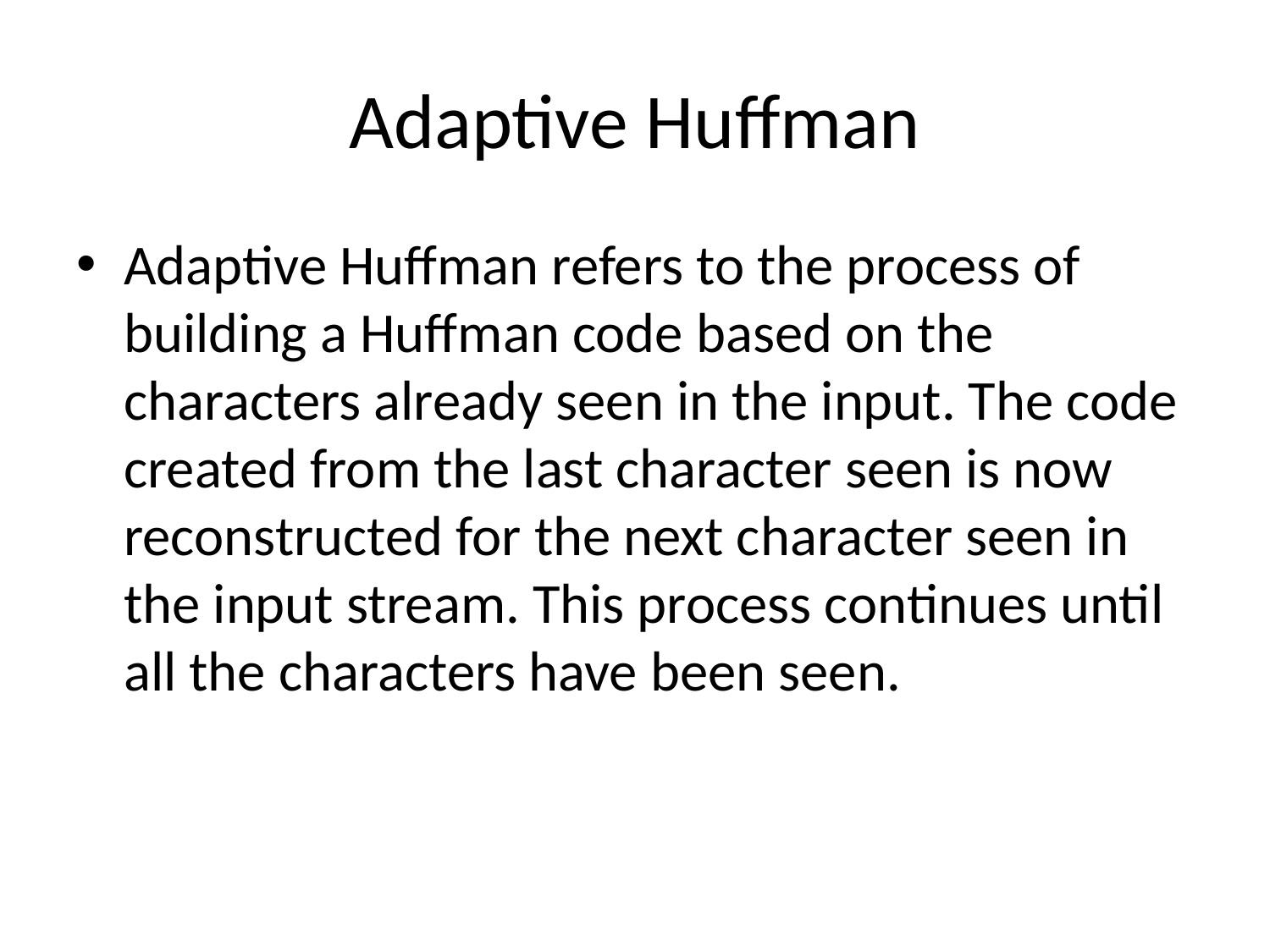

# Adaptive Huffman
Adaptive Huffman refers to the process of building a Huffman code based on the characters already seen in the input. The code created from the last character seen is now reconstructed for the next character seen in the input stream. This process continues until all the characters have been seen.